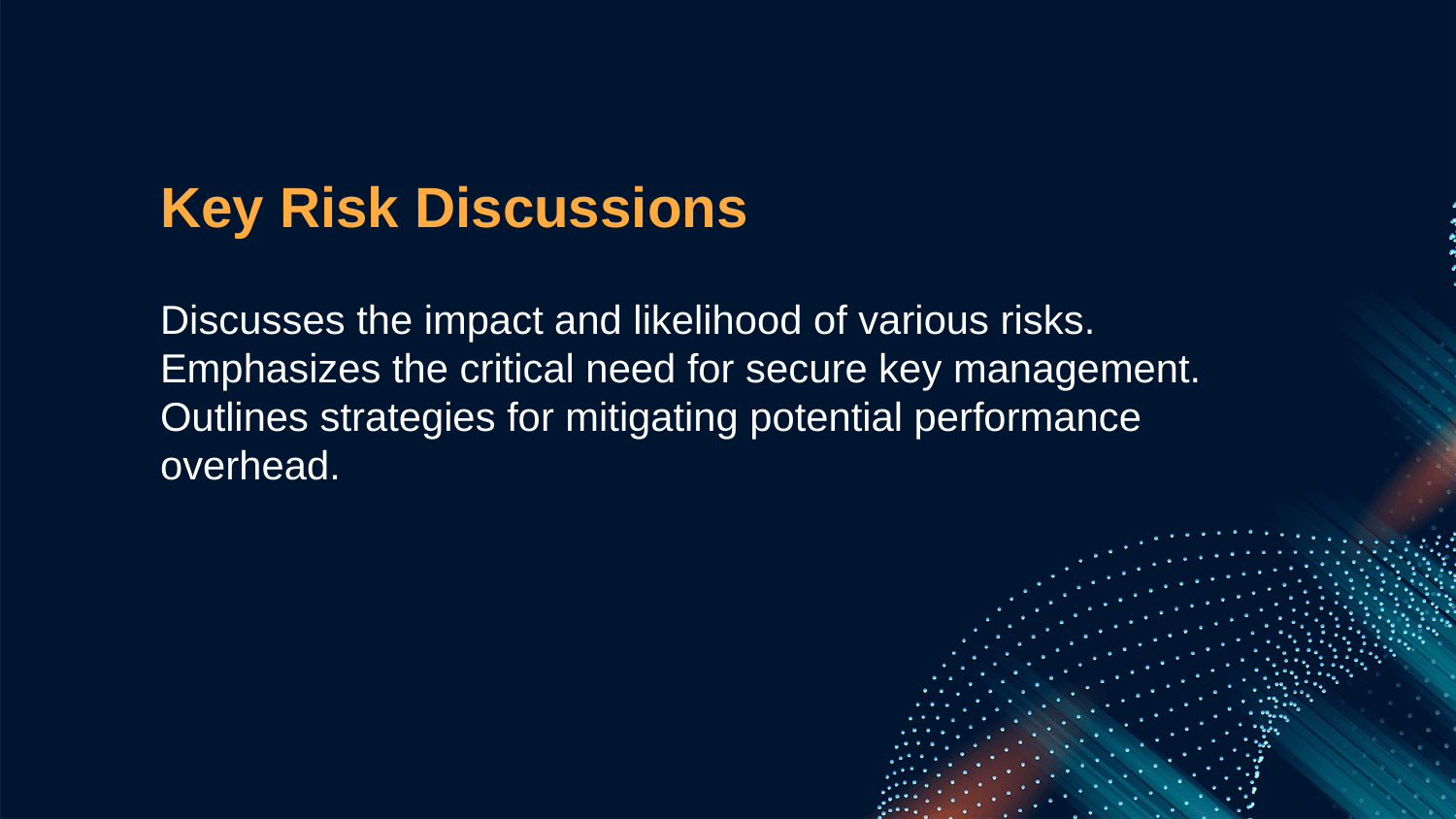

Key Risk Discussions
Discusses the impact and likelihood of various risks.
Emphasizes the critical need for secure key management.
Outlines strategies for mitigating potential performance overhead.